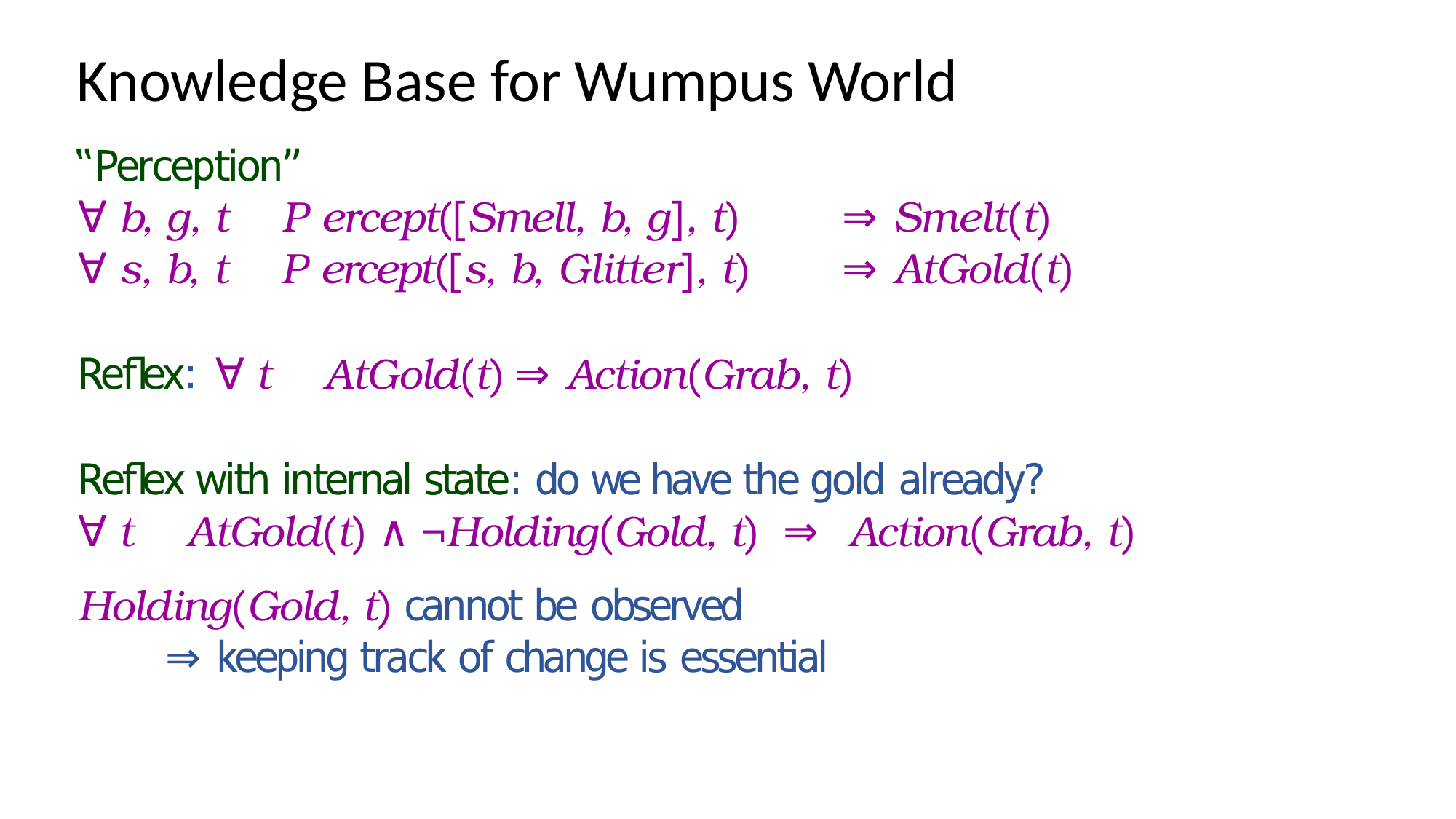

# Knowledge Base for Wumpus World
“Perception”
∀ b, g, t    P ercept([Smell, b, g], t)	⇒ Smelt(t)
∀ s, b, t    P ercept([s, b, Glitter], t)	⇒ AtGold(t)

Reflex: ∀ t    AtGold(t)	⇒ Action(Grab, t)

Reflex with internal state: do we have the gold already?
∀ t    AtGold(t) ∧ ¬Holding(Gold, t)  ⇒  Action(Grab, t)
Holding(Gold, t) cannot be observed
⇒ keeping track of change is essential